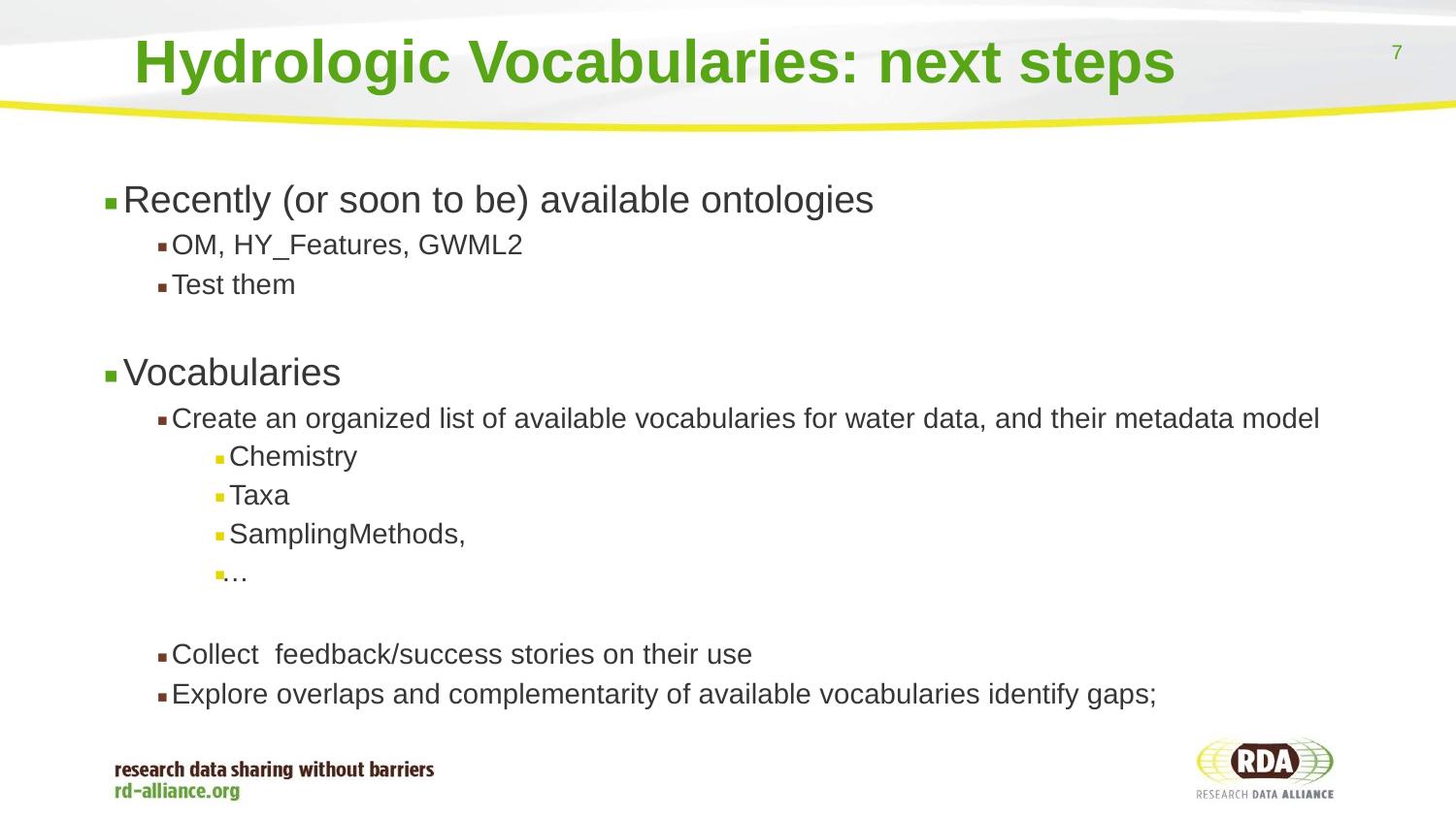

# Hydrologic Vocabularies: next steps
 Recently (or soon to be) available ontologies
 OM, HY_Features, GWML2
 Test them

 Vocabularies
 Create an organized list of available vocabularies for water data, and their metadata model
 Chemistry
 Taxa
 SamplingMethods,
…

 Collect  feedback/success stories on their use
 Explore overlaps and complementarity of available vocabularies identify gaps;